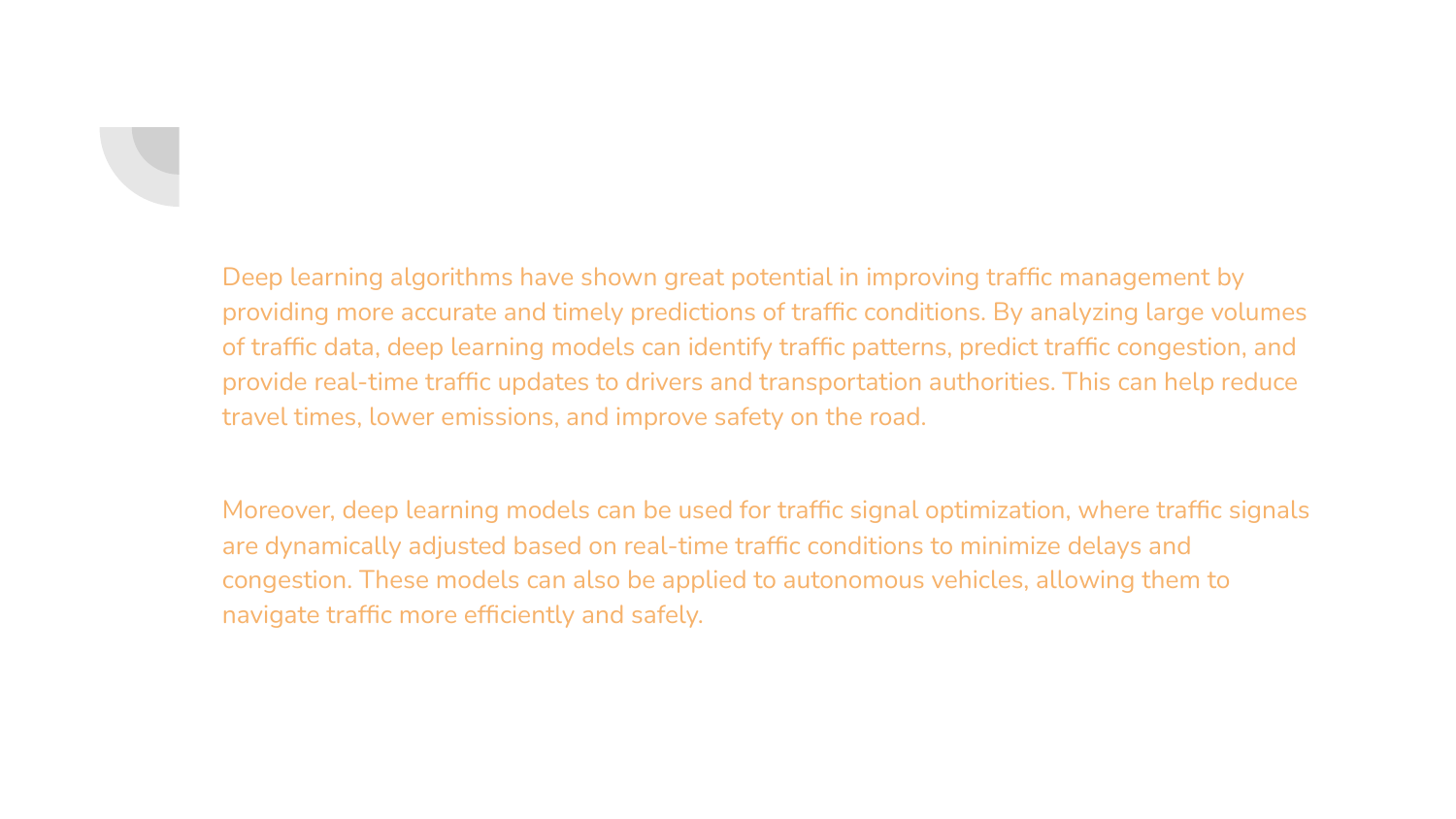

Deep learning algorithms have shown great potential in improving traffic management by providing more accurate and timely predictions of traffic conditions. By analyzing large volumes of traffic data, deep learning models can identify traffic patterns, predict traffic congestion, and provide real-time traffic updates to drivers and transportation authorities. This can help reduce travel times, lower emissions, and improve safety on the road.

Moreover, deep learning models can be used for traffic signal optimization, where traffic signals are dynamically adjusted based on real-time traffic conditions to minimize delays and congestion. These models can also be applied to autonomous vehicles, allowing them to navigate traffic more efficiently and safely.